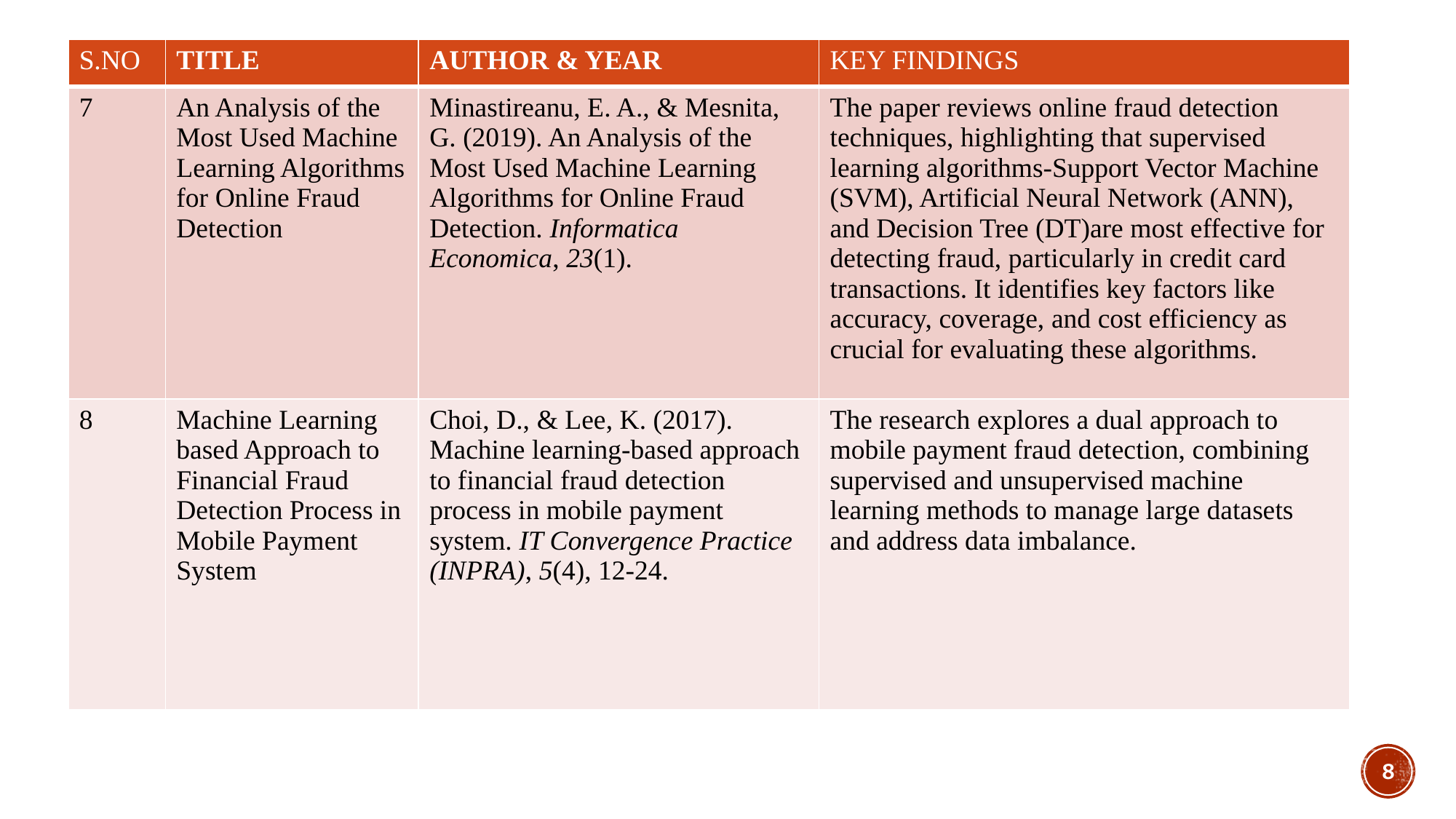

| S.NO | TITLE | AUTHOR & YEAR | KEY FINDINGS |
| --- | --- | --- | --- |
| 7 | An Analysis of the Most Used Machine Learning Algorithms for Online Fraud Detection | Minastireanu, E. A., & Mesnita, G. (2019). An Analysis of the Most Used Machine Learning Algorithms for Online Fraud Detection. Informatica Economica, 23(1). | The paper reviews online fraud detection techniques, highlighting that supervised learning algorithms-Support Vector Machine (SVM), Artificial Neural Network (ANN), and Decision Tree (DT)are most effective for detecting fraud, particularly in credit card transactions. It identifies key factors like accuracy, coverage, and cost efficiency as crucial for evaluating these algorithms. |
| 8 | Machine Learning based Approach to Financial Fraud Detection Process in Mobile Payment System | Choi, D., & Lee, K. (2017). Machine learning-based approach to financial fraud detection process in mobile payment system. IT Convergence Practice (INPRA), 5(4), 12-24. | The research explores a dual approach to mobile payment fraud detection, combining supervised and unsupervised machine learning methods to manage large datasets and address data imbalance. |
8